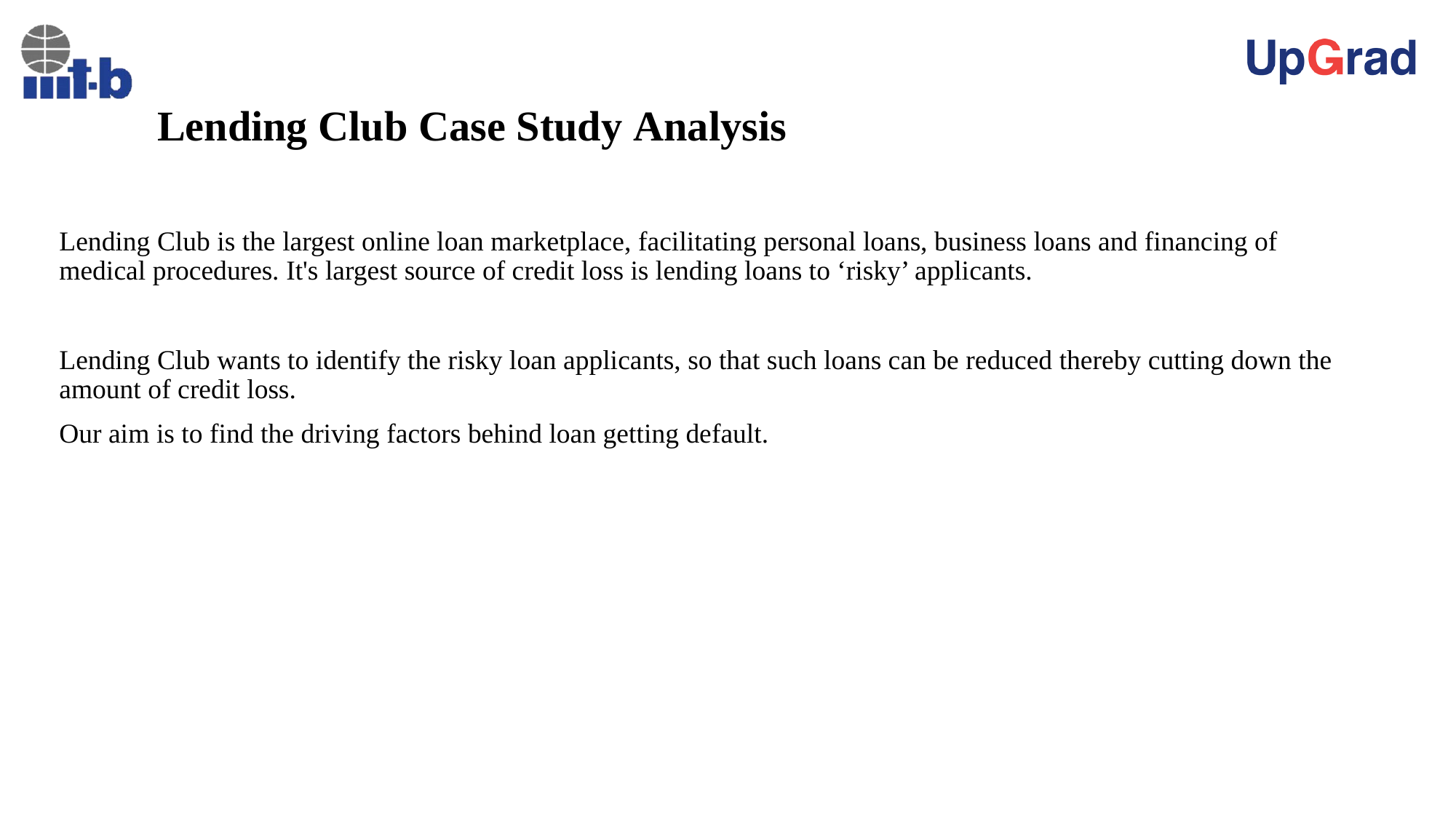

# Lending Club Case Study Analysis
Lending Club is the largest online loan marketplace, facilitating personal loans, business loans and financing of medical procedures. It's largest source of credit loss is lending loans to ‘risky’ applicants.

Lending Club wants to identify the risky loan applicants, so that such loans can be reduced thereby cutting down the amount of credit loss.
Our aim is to find the driving factors behind loan getting default.